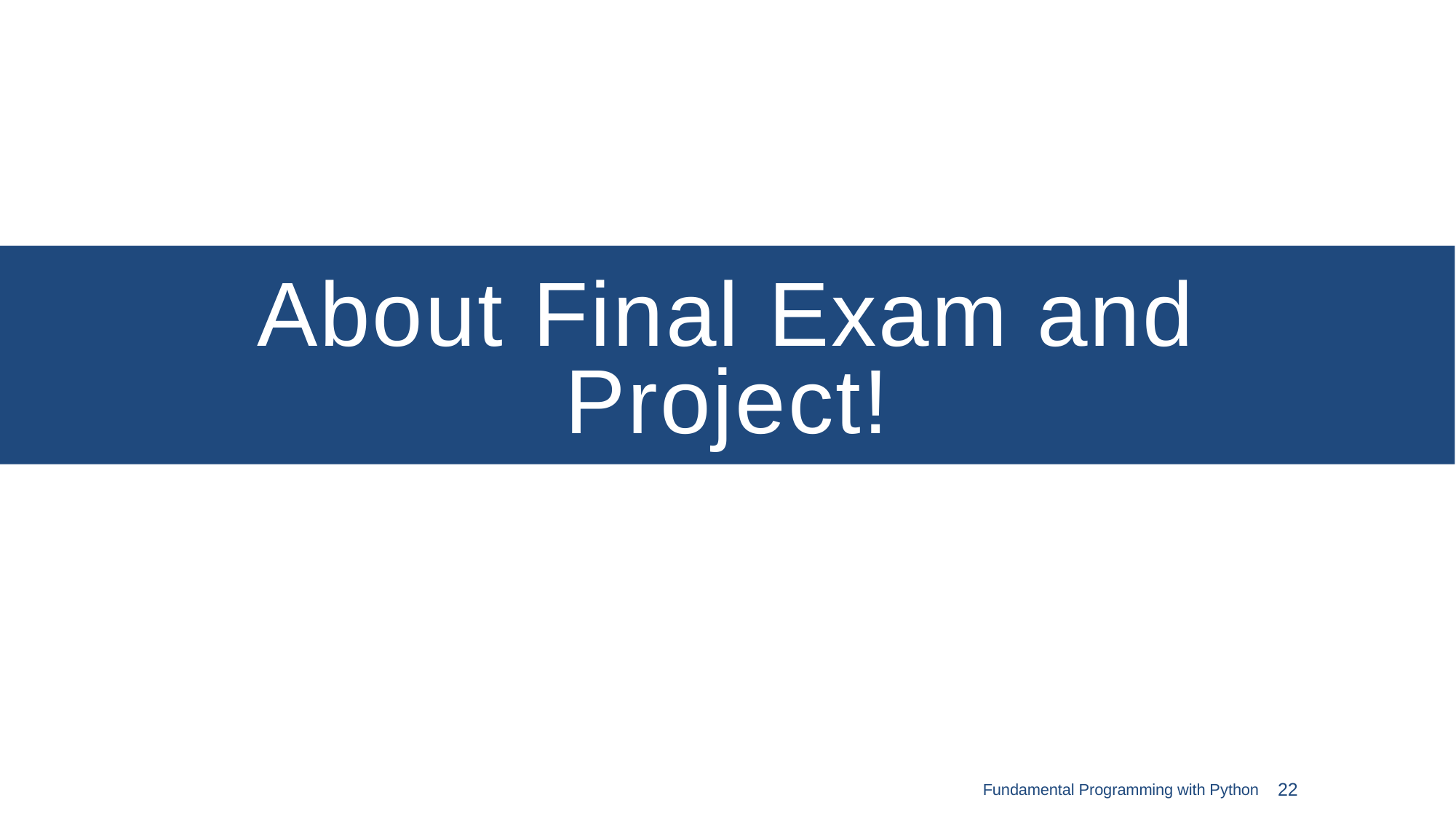

# About Final Exam and Project!
Fundamental Programming with Python
22